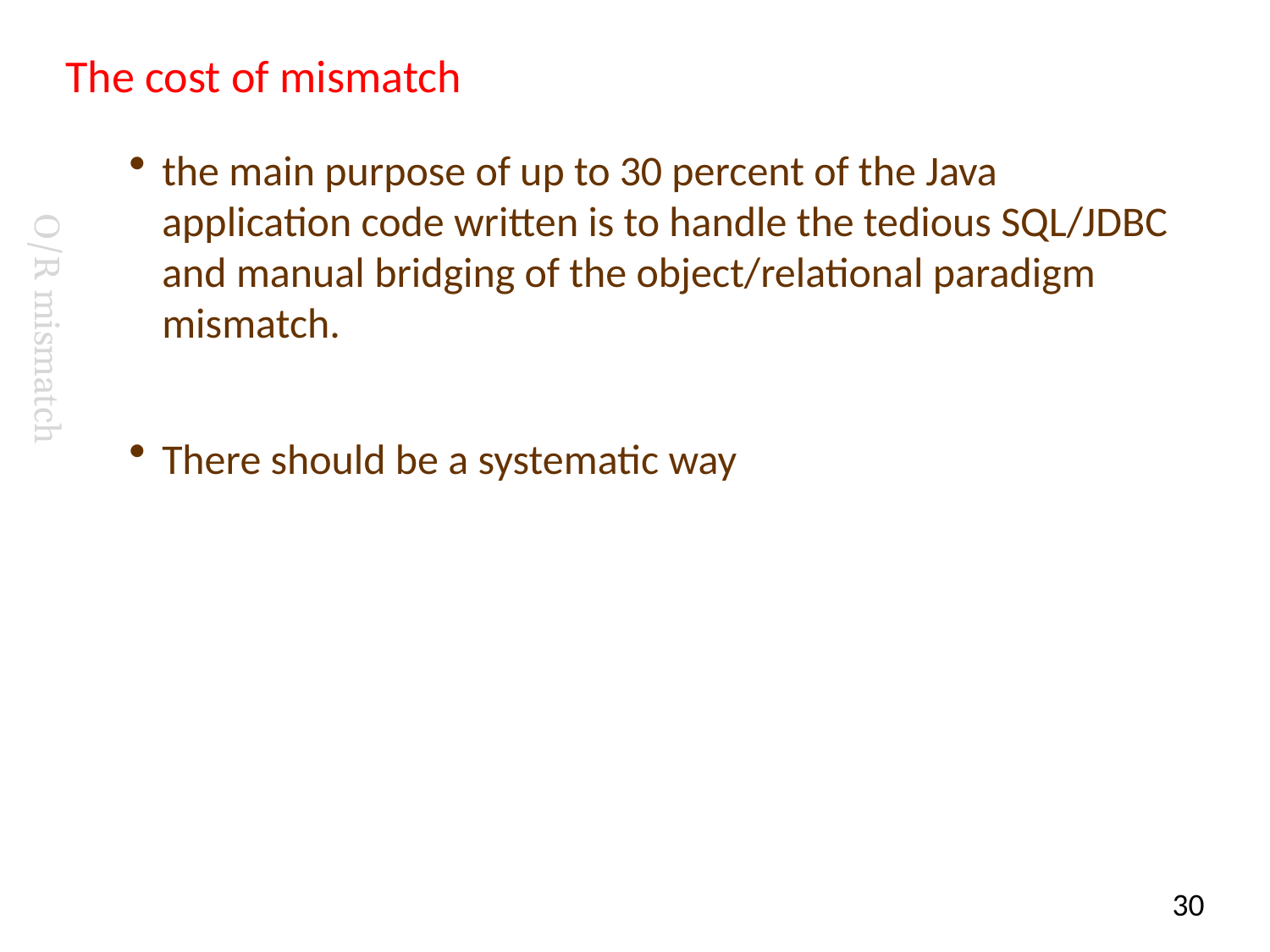

# The cost of mismatch
the main purpose of up to 30 percent of the Java application code written is to handle the tedious SQL/JDBC and manual bridging of the object/relational paradigm mismatch.

There should be a systematic way
O/R mismatch
30